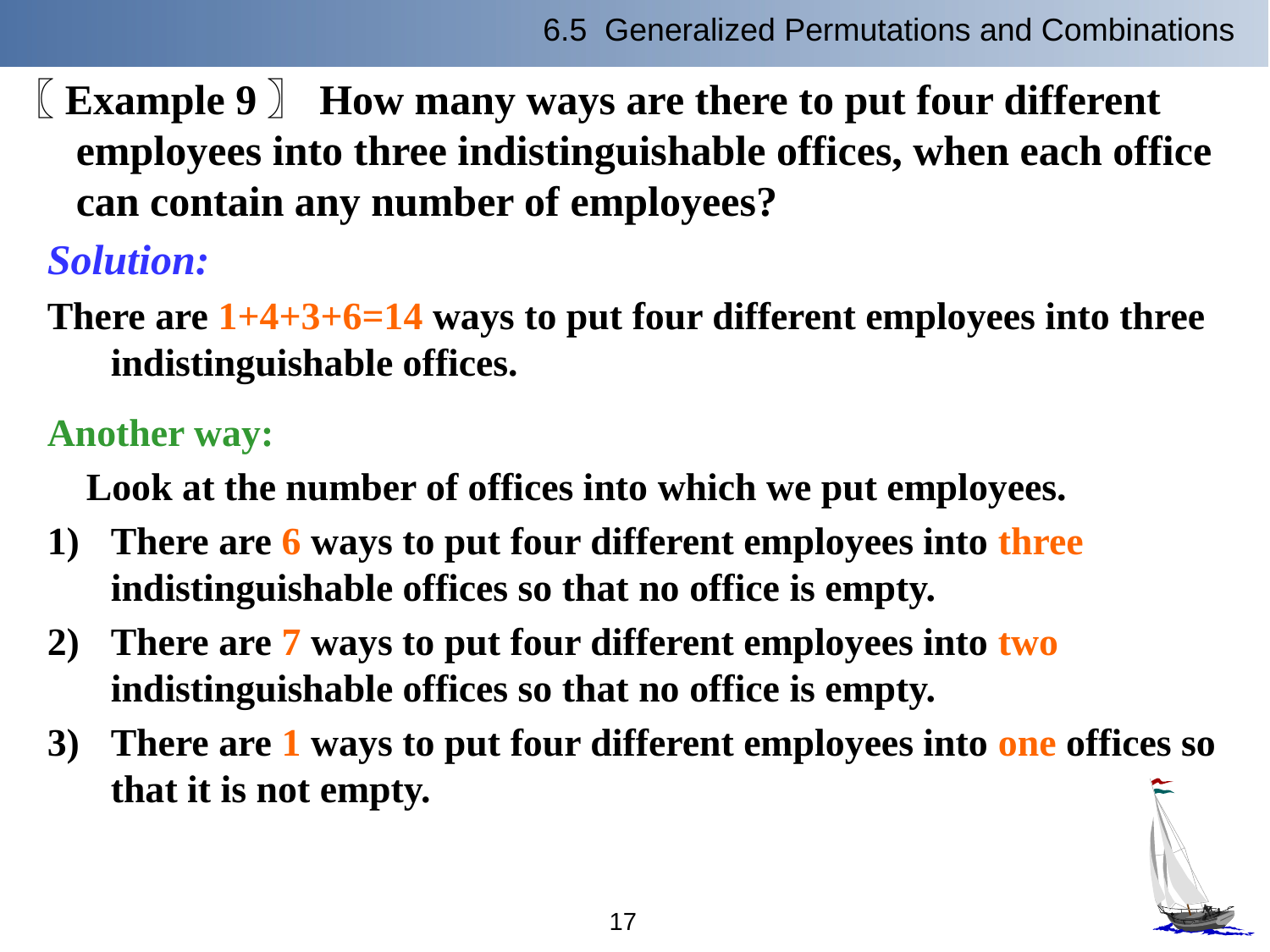

6.5  Generalized Permutations and Combinations
〖Example 9〗How many ways are there to put four different employees into three indistinguishable offices, when each office can contain any number of employees?
Solution:
There are 1+4+3+6=14 ways to put four different employees into three indistinguishable offices.
Another way:
    Look at the number of offices into which we put employees.
There are 6 ways to put four different employees into three indistinguishable offices so that no office is empty.
There are 7 ways to put four different employees into two indistinguishable offices so that no office is empty.
There are 1 ways to put four different employees into one offices so that it is not empty.
17